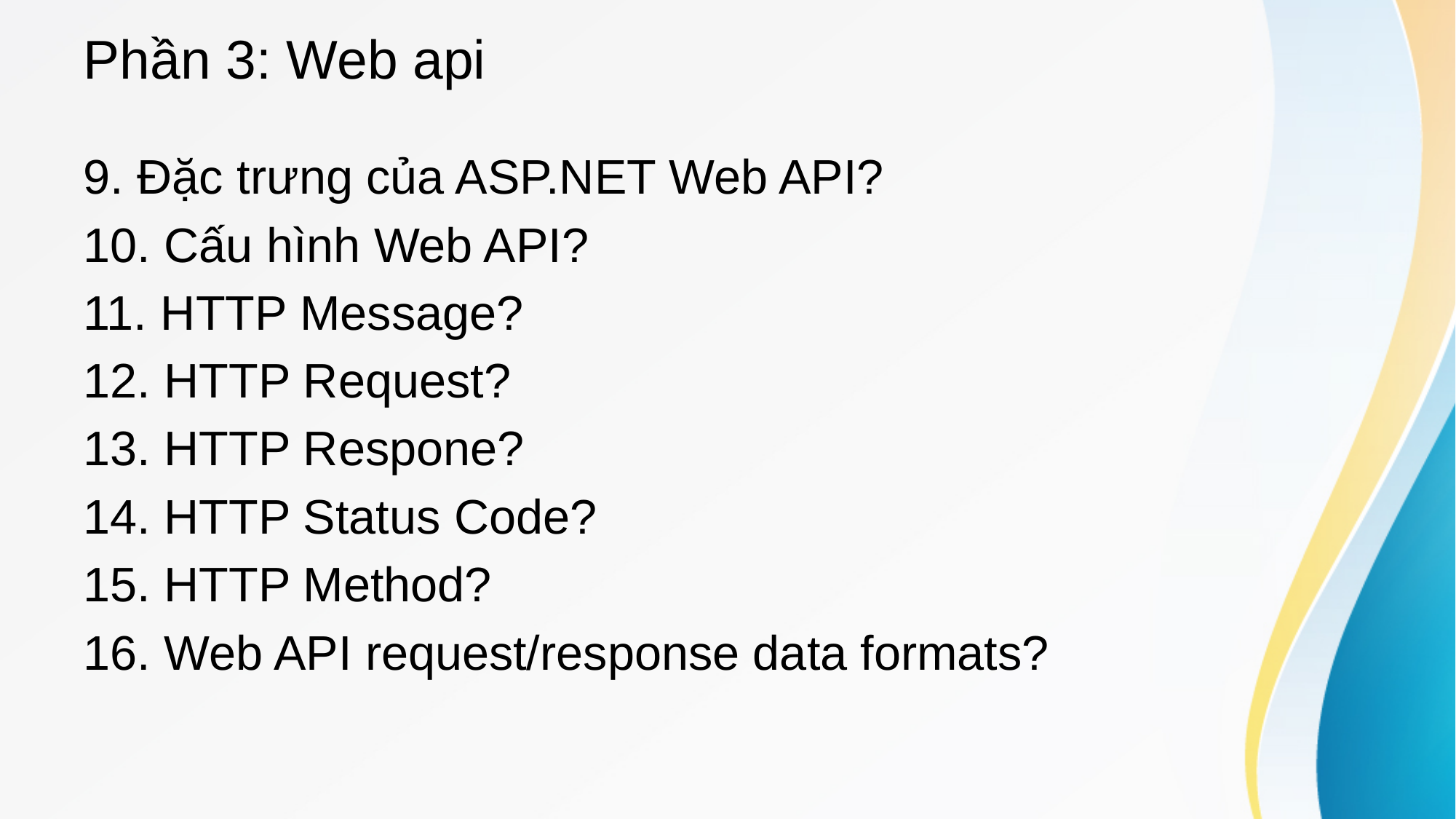

# Phần 3: Web api
9. Đặc trưng của ASP.NET Web API?
10. Cấu hình Web API?
11. HTTP Message?
12. HTTP Request?
13. HTTP Respone?
14. HTTP Status Code?
15. HTTP Method?
16. Web API request/response data formats?